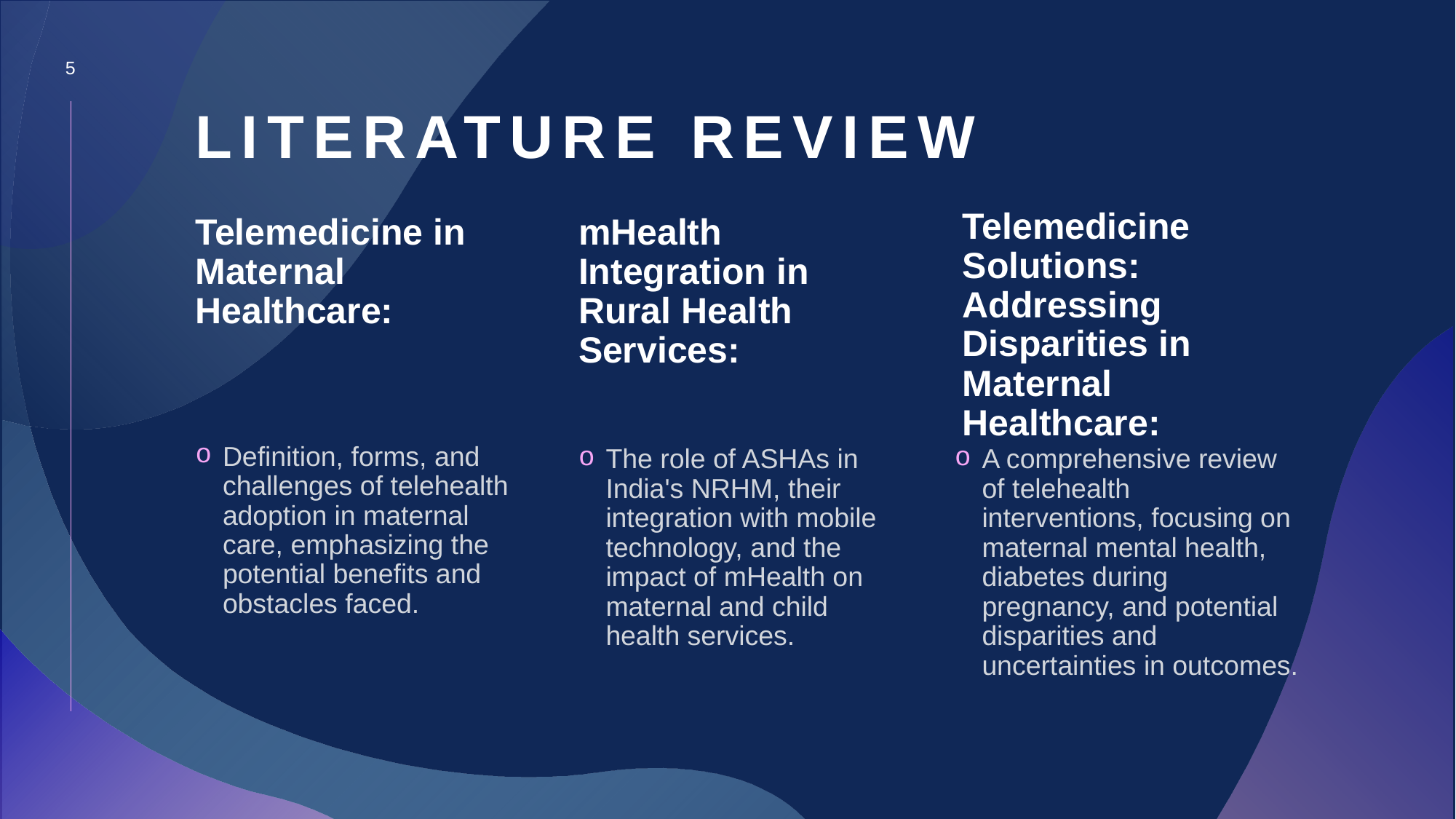

5
# Literature Review

Telemedicine Solutions: Addressing Disparities in Maternal Healthcare:
Telemedicine in Maternal Healthcare:
mHealth Integration in Rural Health Services:
Definition, forms, and challenges of telehealth adoption in maternal care, emphasizing the potential benefits and obstacles faced.
The role of ASHAs in India's NRHM, their integration with mobile technology, and the impact of mHealth on maternal and child health services.
A comprehensive review of telehealth interventions, focusing on maternal mental health, diabetes during pregnancy, and potential disparities and uncertainties in outcomes.